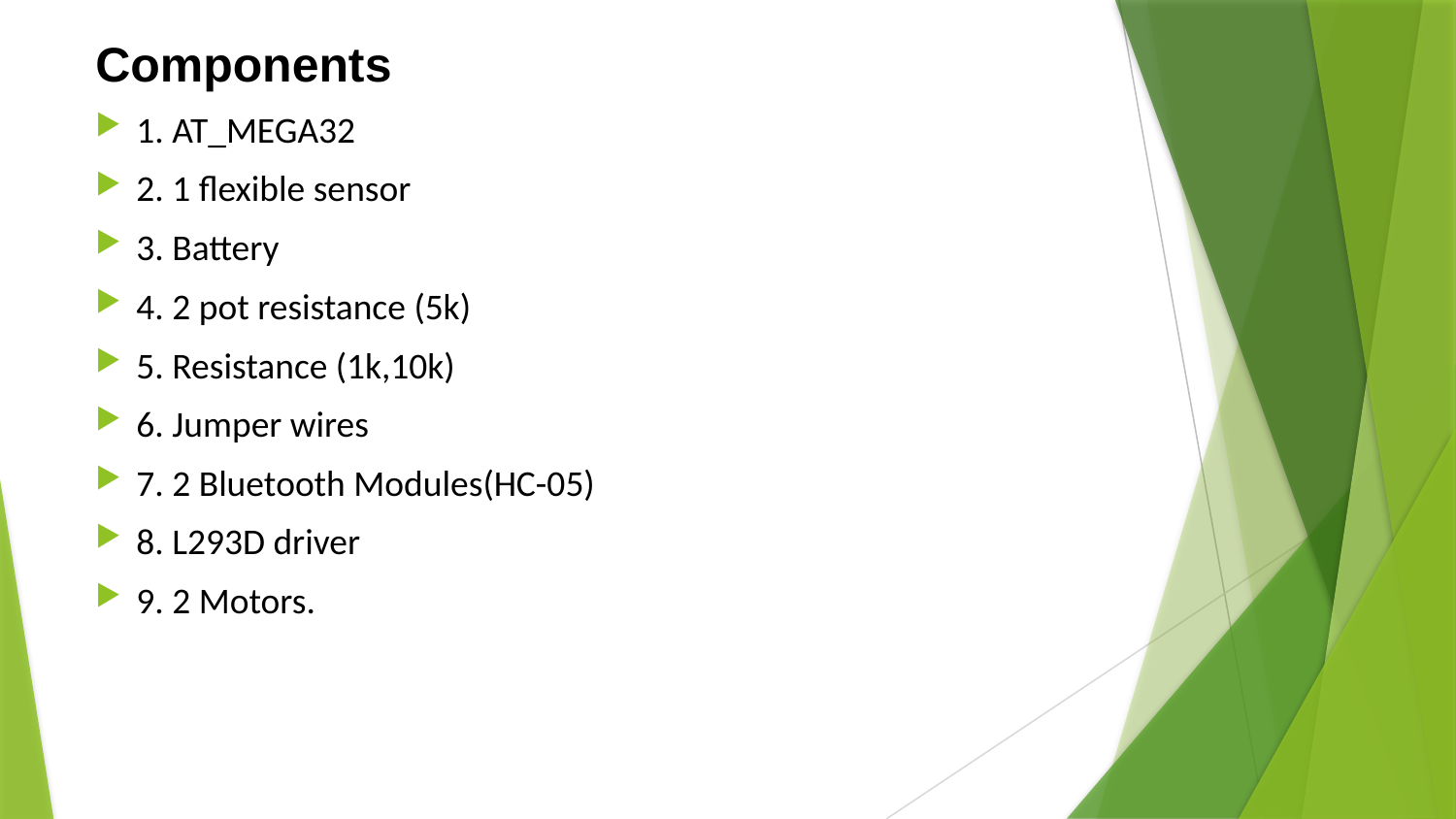

Components
1. AT_MEGA32
2. 1 flexible sensor
3. Battery
4. 2 pot resistance (5k)
5. Resistance (1k,10k)
6. Jumper wires
7. 2 Bluetooth Modules(HC-05)
8. L293D driver
9. 2 Motors.